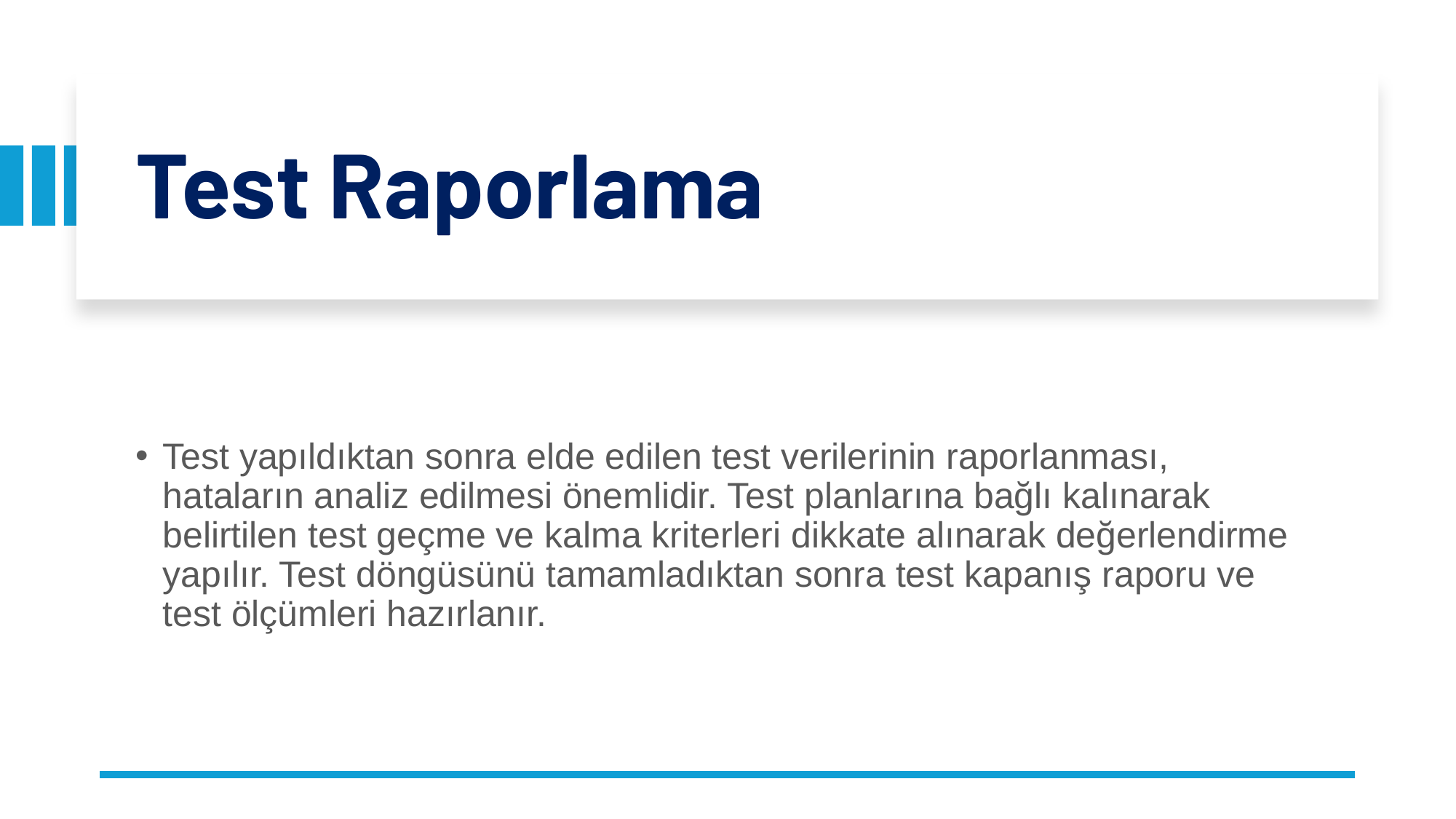

# Test Raporlama

Test yapıldıktan sonra elde edilen test verilerinin raporlanması, hataların analiz edilmesi önemlidir. Test planlarına bağlı kalınarak belirtilen test geçme ve kalma kriterleri dikkate alınarak değerlendirme yapılır. Test döngüsünü tamamladıktan sonra test kapanış raporu ve test ölçümleri hazırlanır.